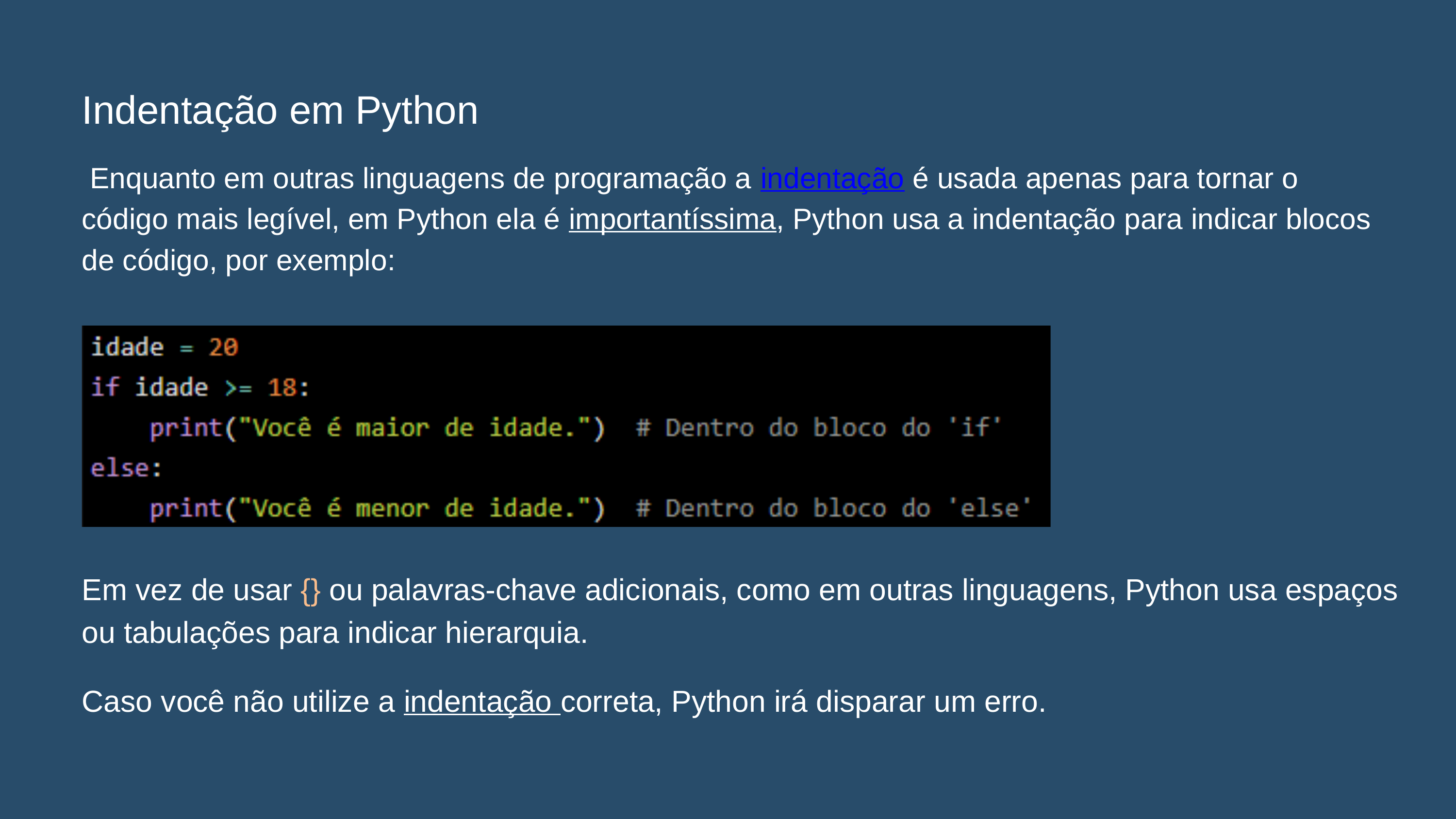

Indentação em Python
 Enquanto em outras linguagens de programação a indentação é usada apenas para tornar o código mais legível, em Python ela é importantíssima, Python usa a indentação para indicar blocos de código, por exemplo:

Em vez de usar {} ou palavras-chave adicionais, como em outras linguagens, Python usa espaços ou tabulações para indicar hierarquia.
Caso você não utilize a indentação correta, Python irá disparar um erro.